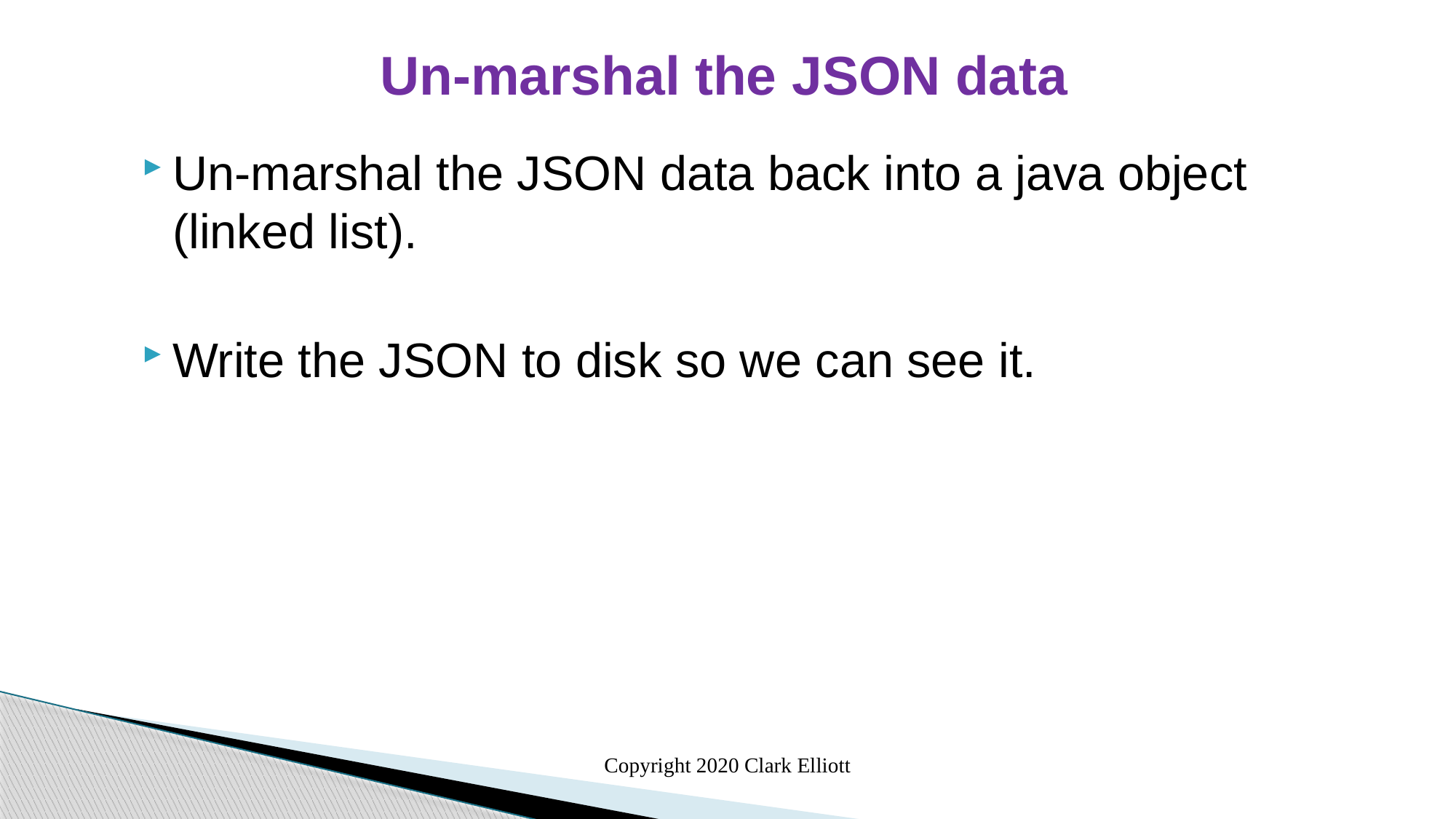

Un-marshal the JSON data
Un-marshal the JSON data back into a java object (linked list).

Write the JSON to disk so we can see it.
Copyright 2020 Clark Elliott